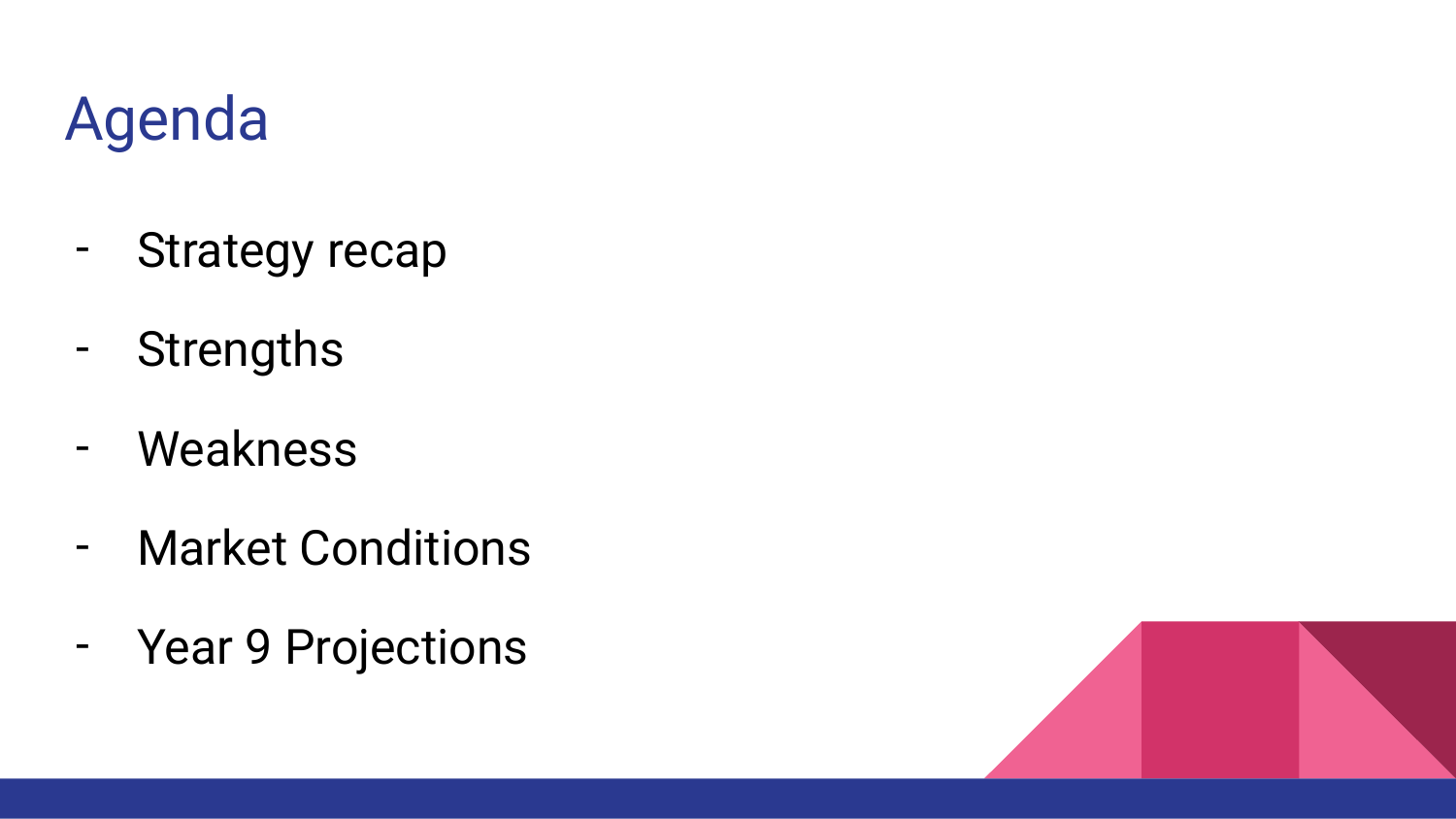

# Agenda
Strategy recap
Strengths
Weakness
Market Conditions
Year 9 Projections